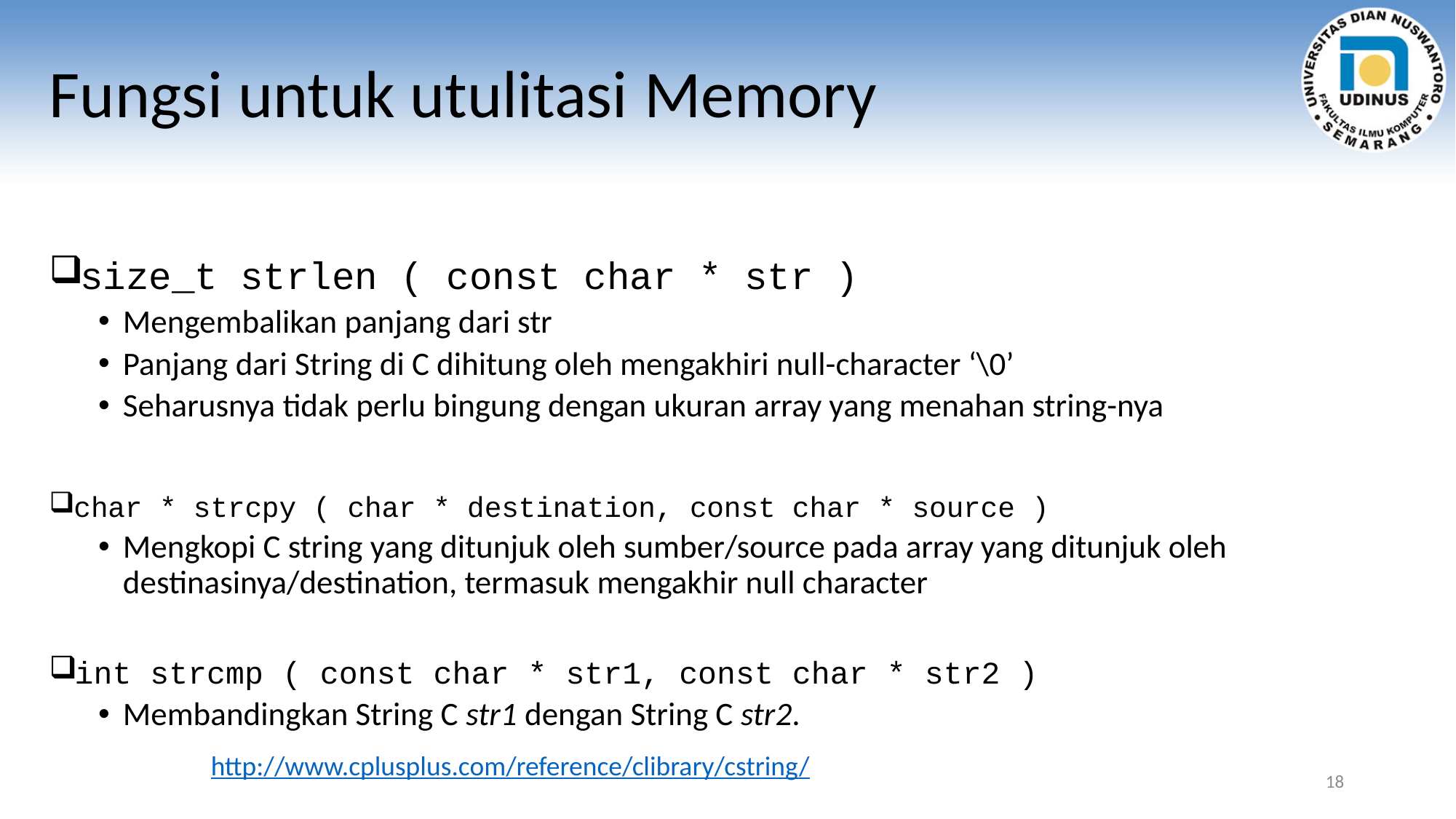

# Fungsi untuk utulitasi Memory

size_t strlen ( const char * str )
Mengembalikan panjang dari str
Panjang dari String di C dihitung oleh mengakhiri null-character ‘\0’
Seharusnya tidak perlu bingung dengan ukuran array yang menahan string-nya

char * strcpy ( char * destination, const char * source )
Mengkopi C string yang ditunjuk oleh sumber/source pada array yang ditunjuk oleh destinasinya/destination, termasuk mengakhir null character

int strcmp ( const char * str1, const char * str2 )
Membandingkan String C str1 dengan String C str2.

http://www.cplusplus.com/reference/clibrary/cstring/
18